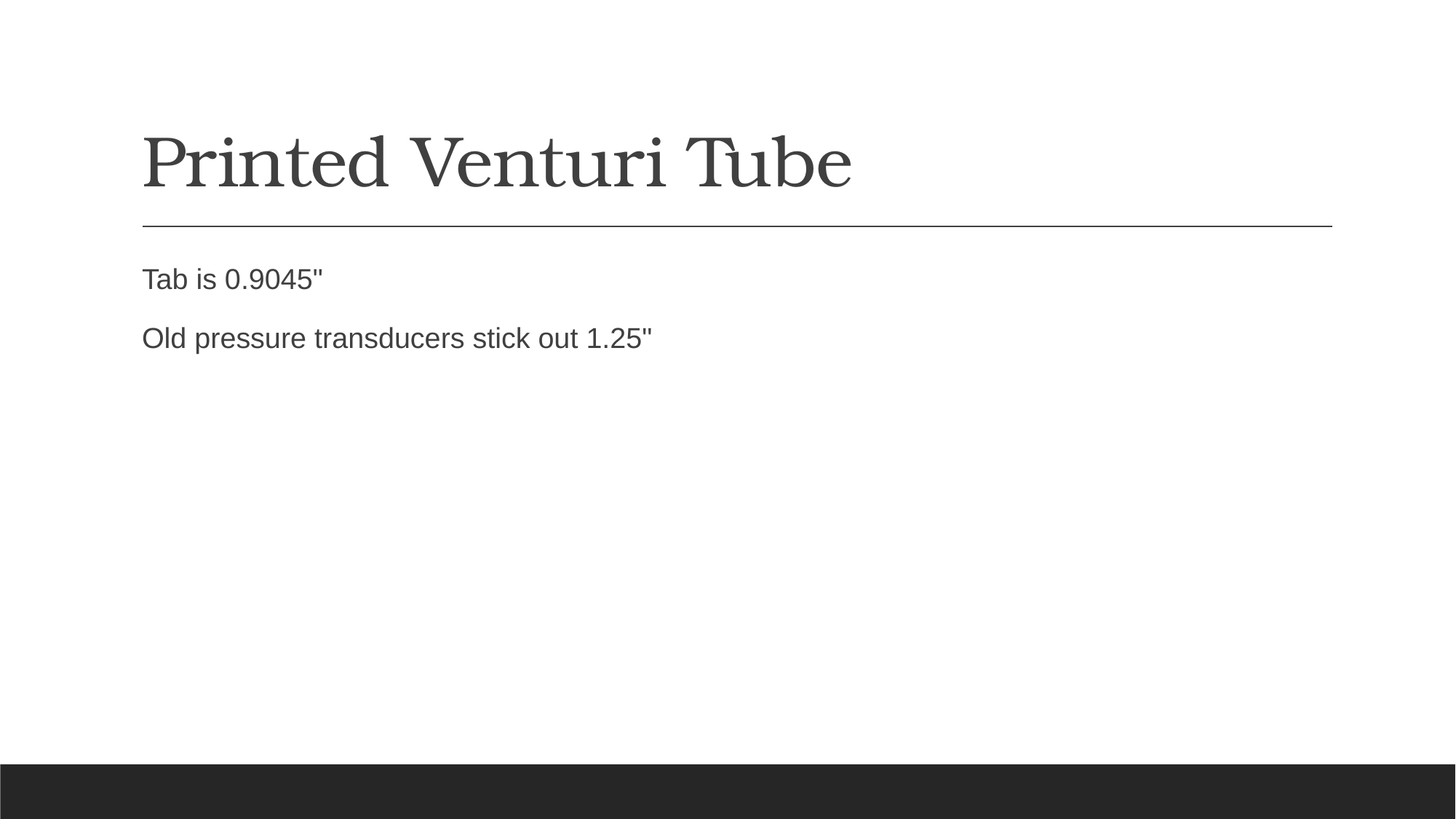

# Printed Venturi Tube
Tab is 0.9045"
Old pressure transducers stick out 1.25"